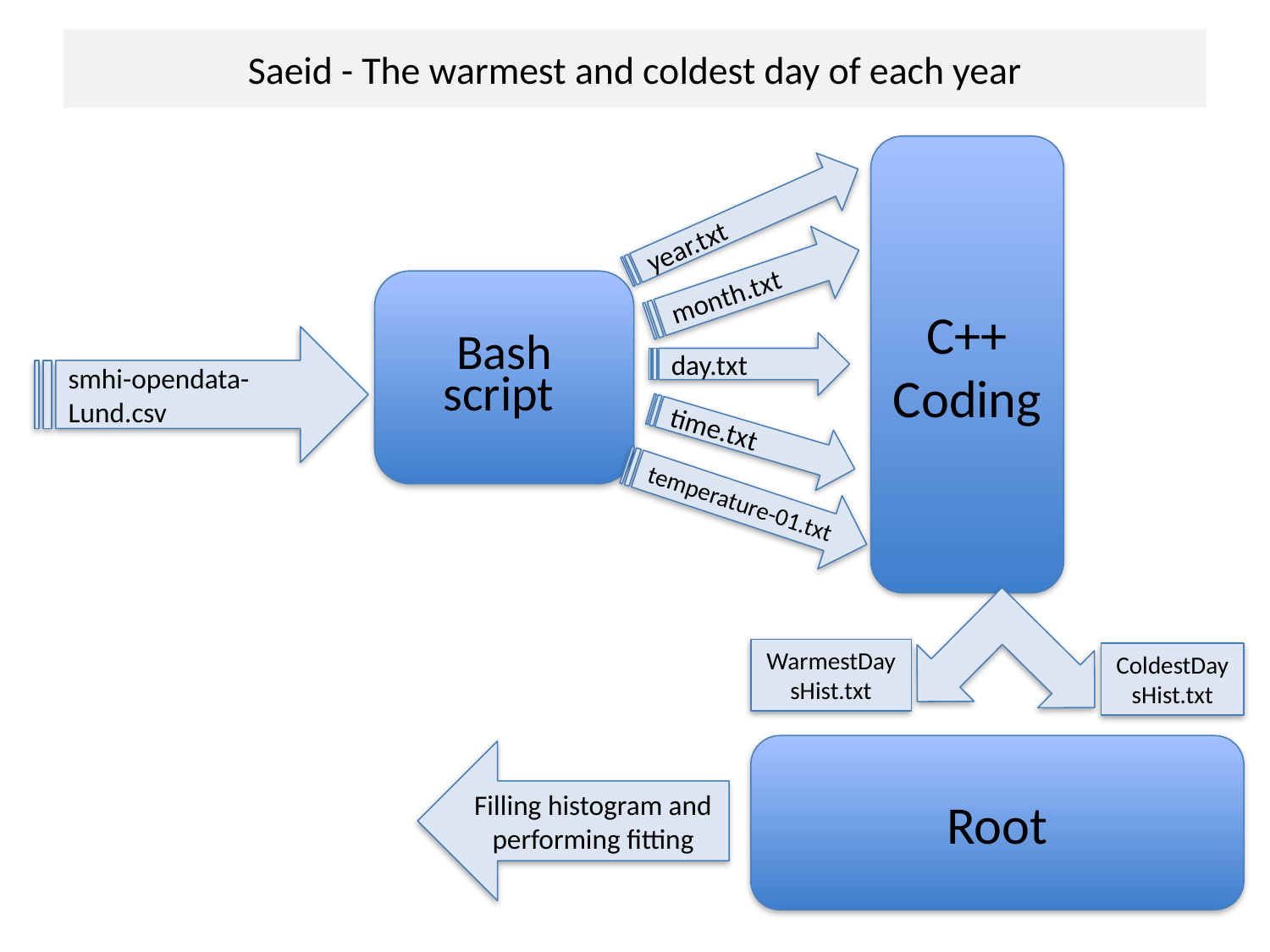

# Saeid - The warmest and coldest day of each year
C++
Coding
year.txt
month.txt
Bash script
smhi-opendata-Lund.csv
day.txt
time.txt
temperature-01.txt

WarmestDaysHist.txt
ColdestDaysHist.txt
Root
Filling histogram and performing fitting